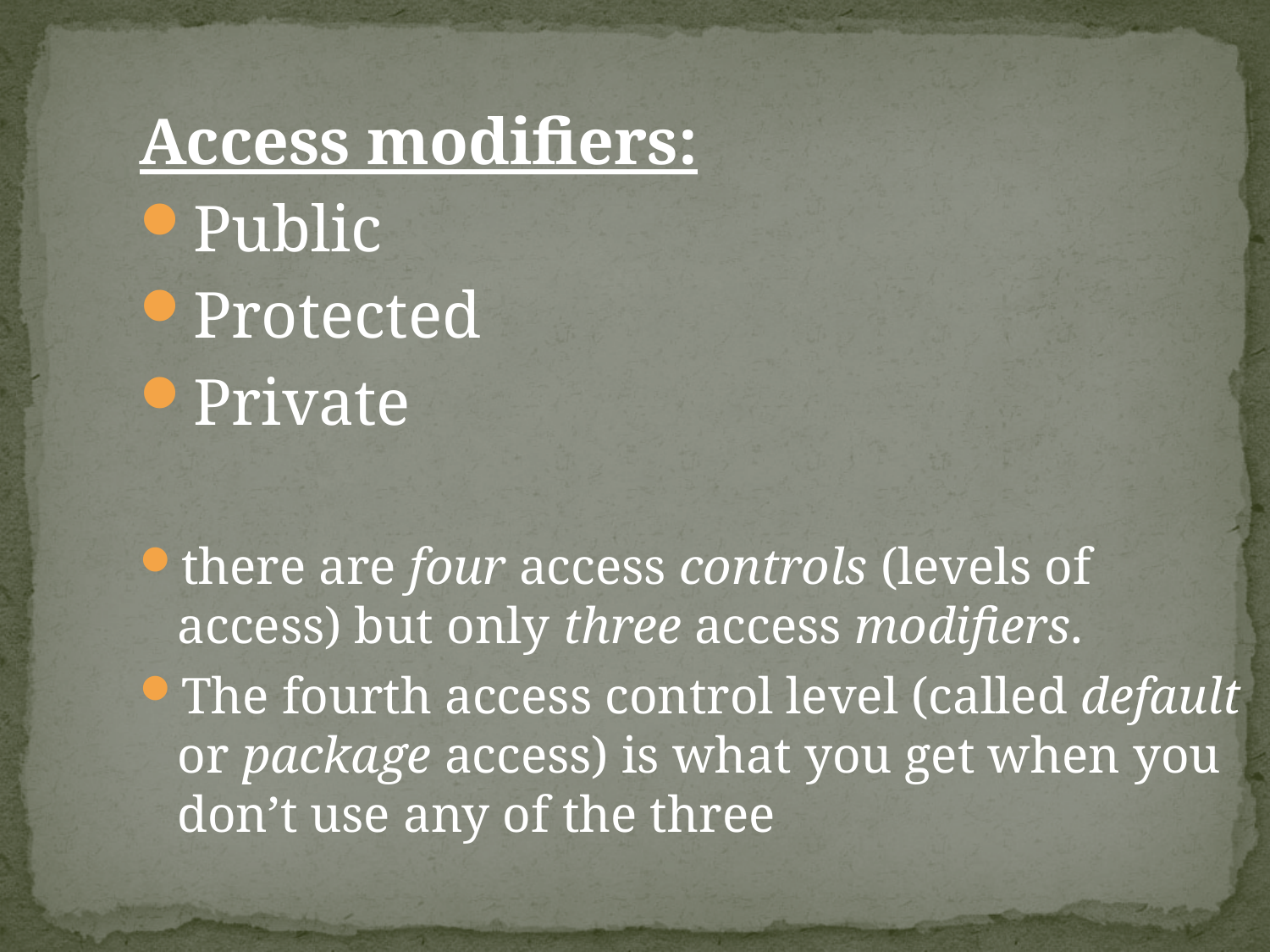

Access modifiers:
Public
Protected
Private

there are four access controls (levels of access) but only three access modifiers.
The fourth access control level (called default or package access) is what you get when you don’t use any of the three